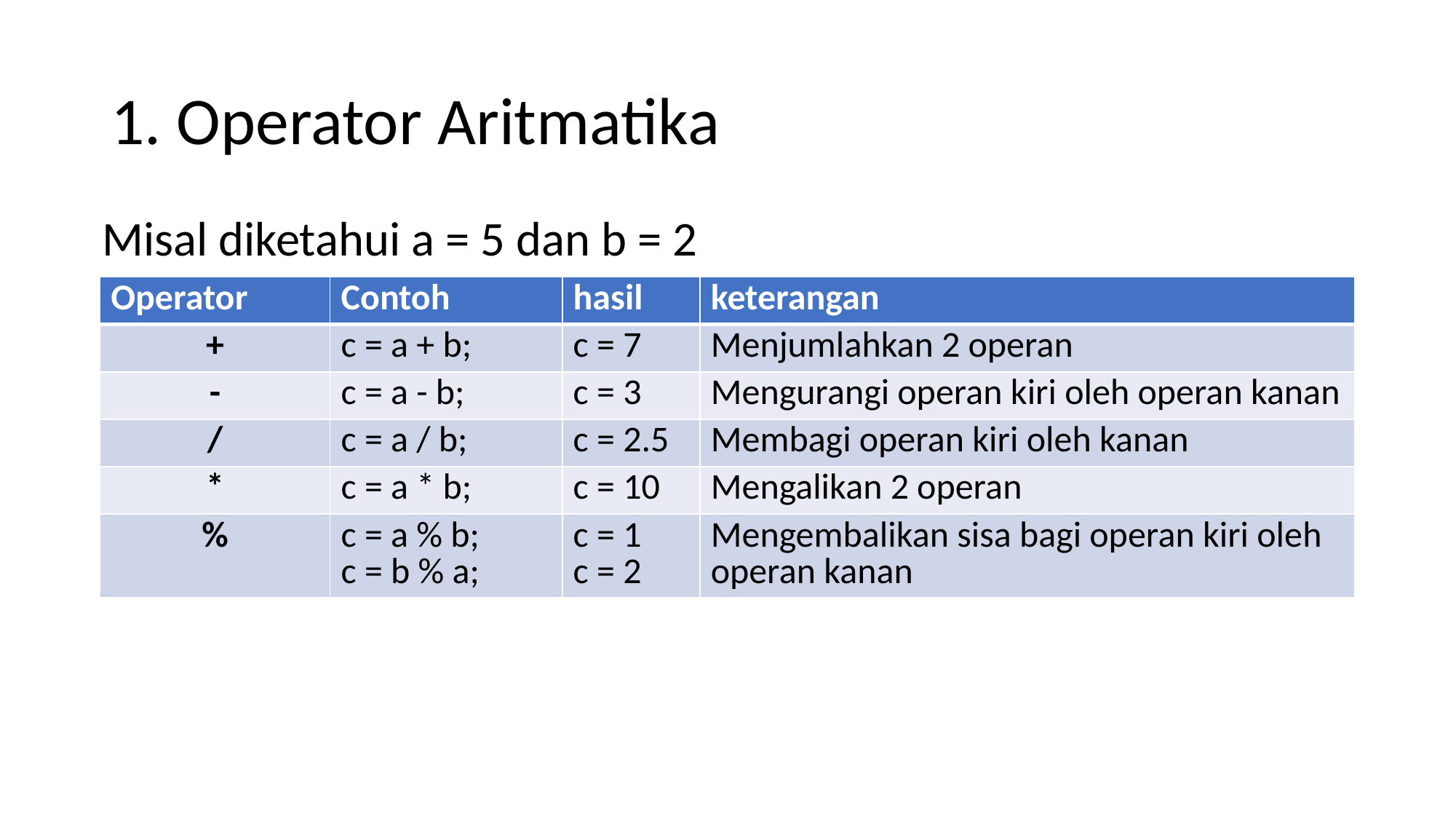

# 1. Operator Aritmatika
Misal diketahui a = 5 dan b = 2
| Operator | Contoh | hasil | keterangan |
| --- | --- | --- | --- |
| + | c = a + b; | c = 7 | Menjumlahkan 2 operan |
| - | c = a - b; | c = 3 | Mengurangi operan kiri oleh operan kanan |
| / | c = a / b; | c = 2.5 | Membagi operan kiri oleh kanan |
| \* | c = a \* b; | c = 10 | Mengalikan 2 operan |
| % | c = a % b; c = b % a; | c = 1 c = 2 | Mengembalikan sisa bagi operan kiri oleh operan kanan |